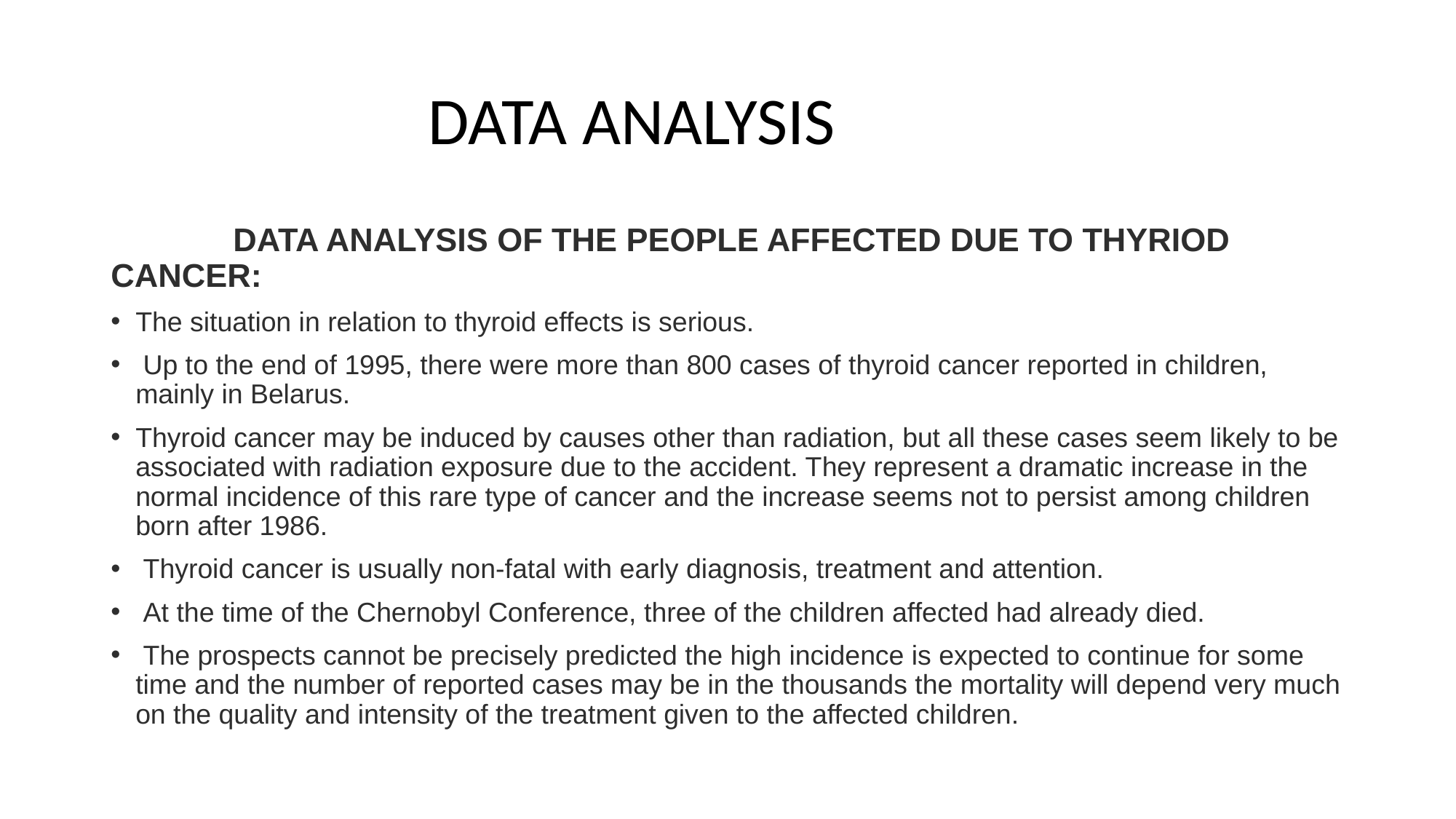

# DATA ANALYSIS
                DATA ANALYSIS OF THE PEOPLE AFFECTED DUE TO THYRIOD CANCER:
The situation in relation to thyroid effects is serious.
 Up to the end of 1995, there were more than 800 cases of thyroid cancer reported in children, mainly in Belarus.
Thyroid cancer may be induced by causes other than radiation, but all these cases seem likely to be associated with radiation exposure due to the accident. They represent a dramatic increase in the normal incidence of this rare type of cancer and the increase seems not to persist among children born after 1986.
 Thyroid cancer is usually non-fatal with early diagnosis, treatment and attention.
 At the time of the Chernobyl Conference, three of the children affected had already died.
 The prospects cannot be precisely predicted the high incidence is expected to continue for some time and the number of reported cases may be in the thousands the mortality will depend very much on the quality and intensity of the treatment given to the affected children.